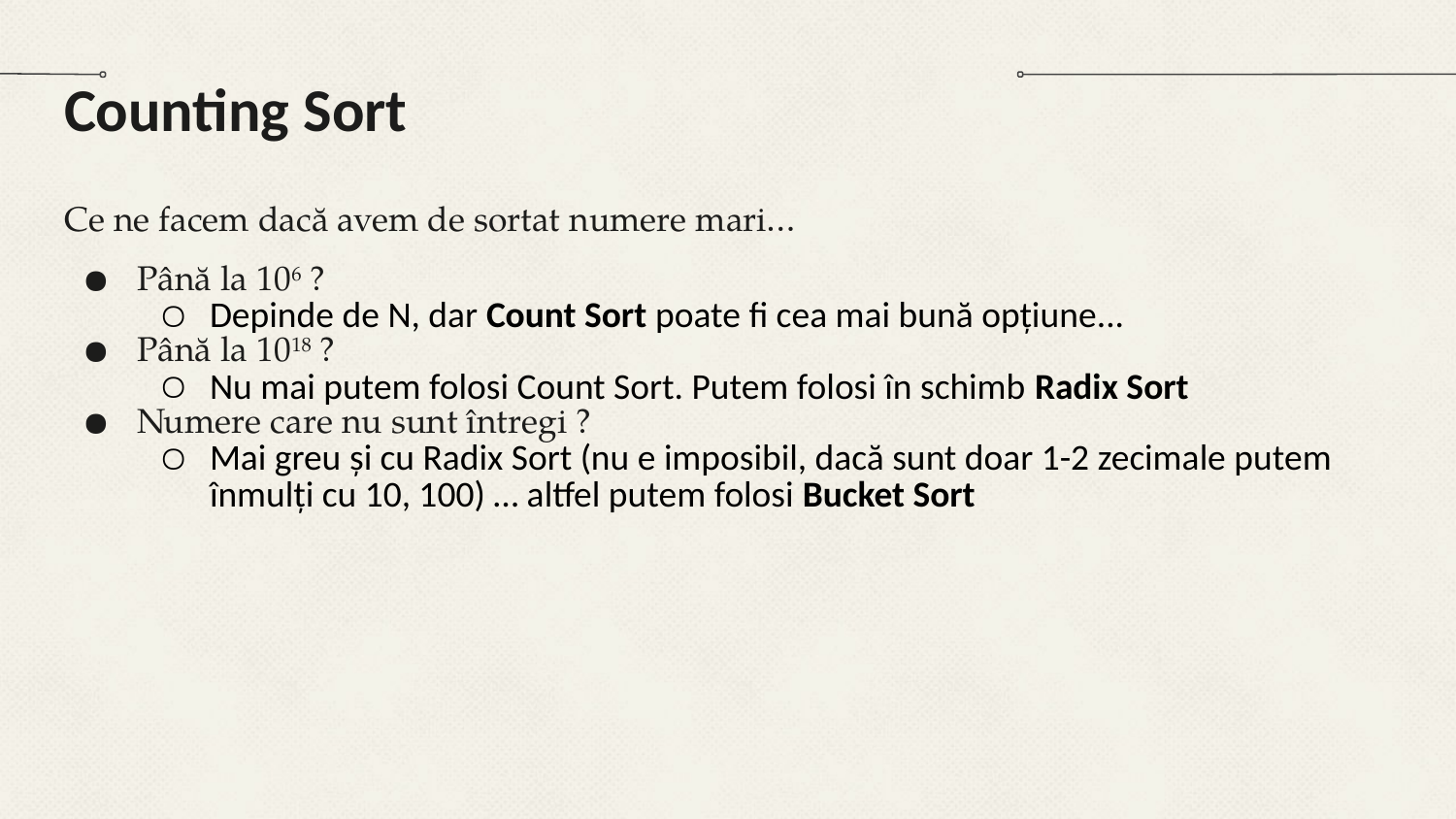

# Counting Sort

Ce ne facem dacă avem de sortat numere mari…
Până la 106 ?
Depinde de N, dar Count Sort poate fi cea mai bună opțiune...
Până la 1018 ?
Nu mai putem folosi Count Sort. Putem folosi în schimb Radix Sort
Numere care nu sunt întregi ?
Mai greu și cu Radix Sort (nu e imposibil, dacă sunt doar 1-2 zecimale putem înmulți cu 10, 100) … altfel putem folosi Bucket Sort